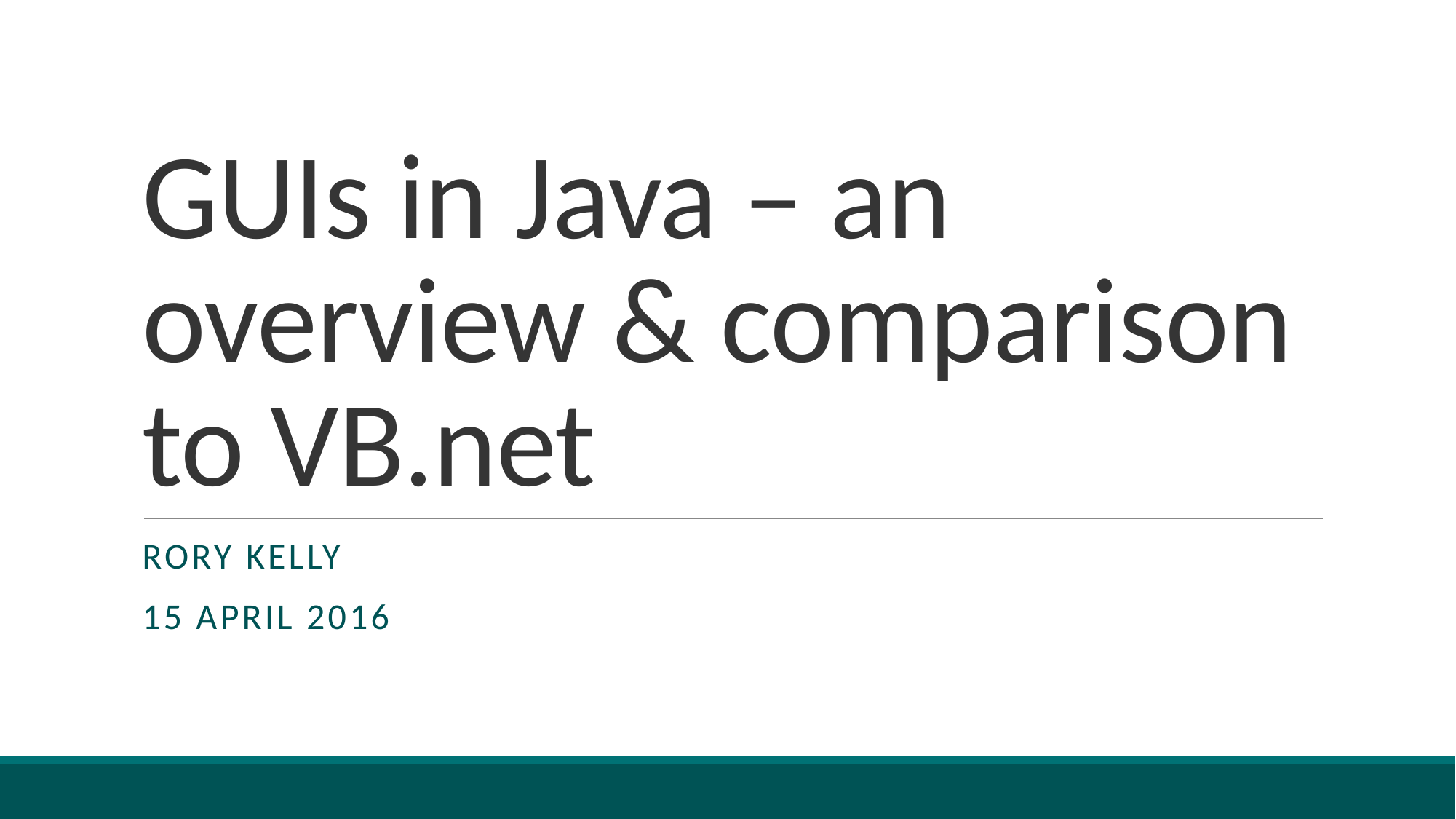

# GUIs in Java – an overview & comparison to VB.net
Rory Kelly
15 April 2016